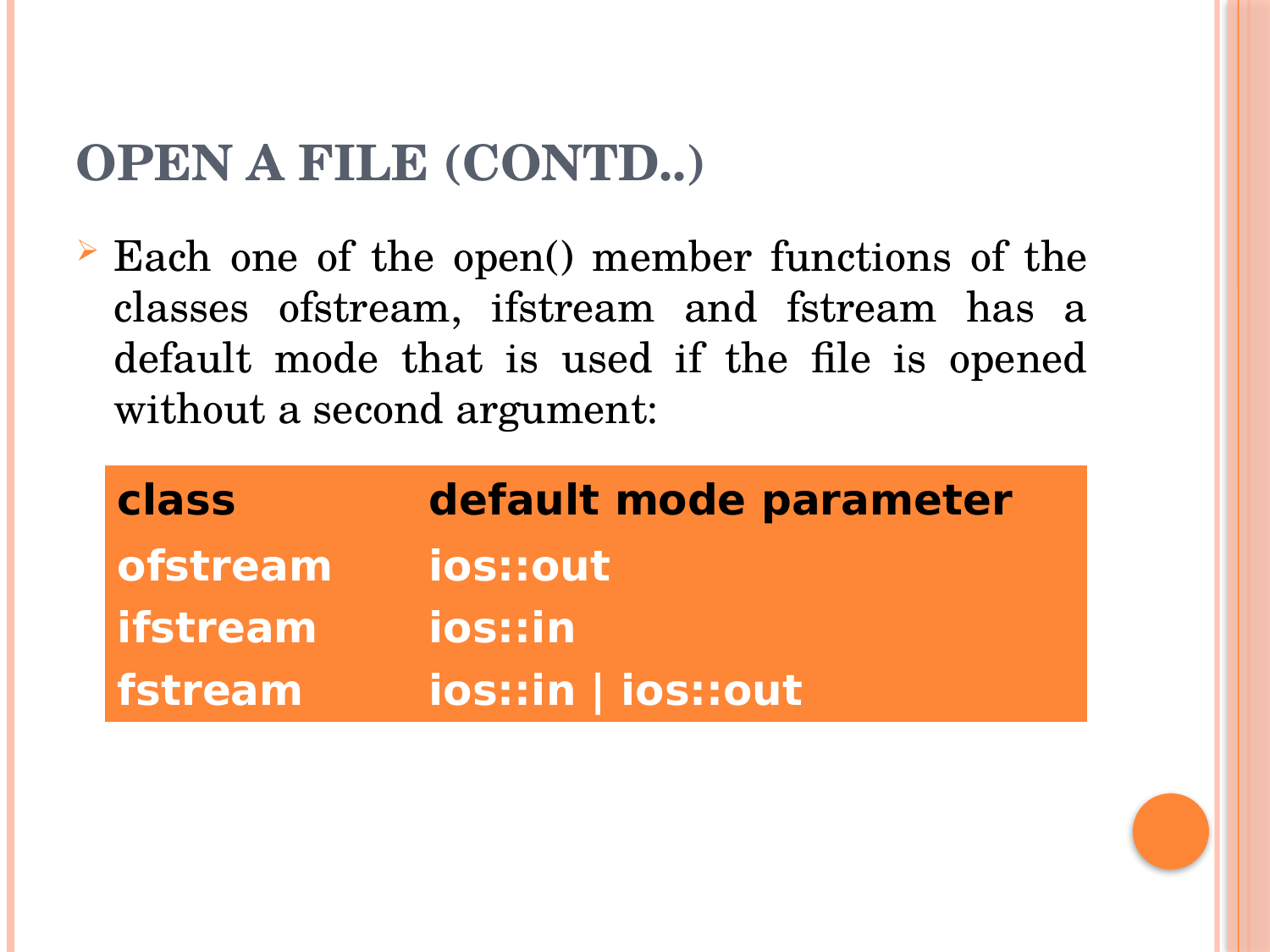

# Open a file (contd..)
Each one of the open() member functions of the classes ofstream, ifstream and fstream has a default mode that is used if the file is opened without a second argument:
| class | default mode parameter |
| --- | --- |
| ofstream | ios::out |
| ifstream | ios::in |
| fstream | ios::in | ios::out |